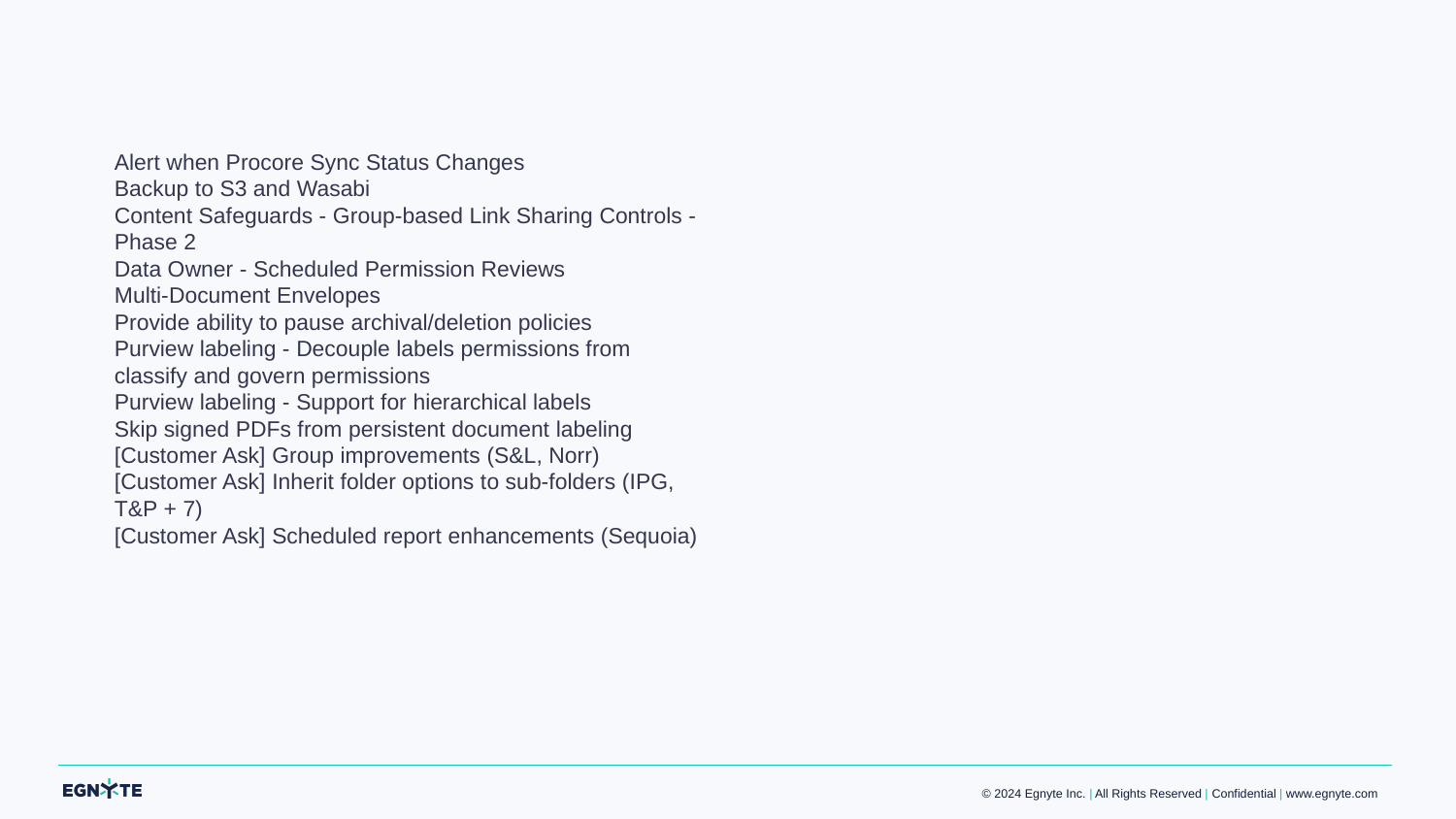

#

Alert when Procore Sync Status Changes
Backup to S3 and Wasabi
Content Safeguards - Group-based Link Sharing Controls - Phase 2
Data Owner - Scheduled Permission Reviews
Multi-Document Envelopes
Provide ability to pause archival/deletion policies
Purview labeling - Decouple labels permissions from classify and govern permissions
Purview labeling - Support for hierarchical labels
Skip signed PDFs from persistent document labeling
[Customer Ask] Group improvements (S&L, Norr)
[Customer Ask] Inherit folder options to sub-folders (IPG, T&P + 7)
[Customer Ask] Scheduled report enhancements (Sequoia)